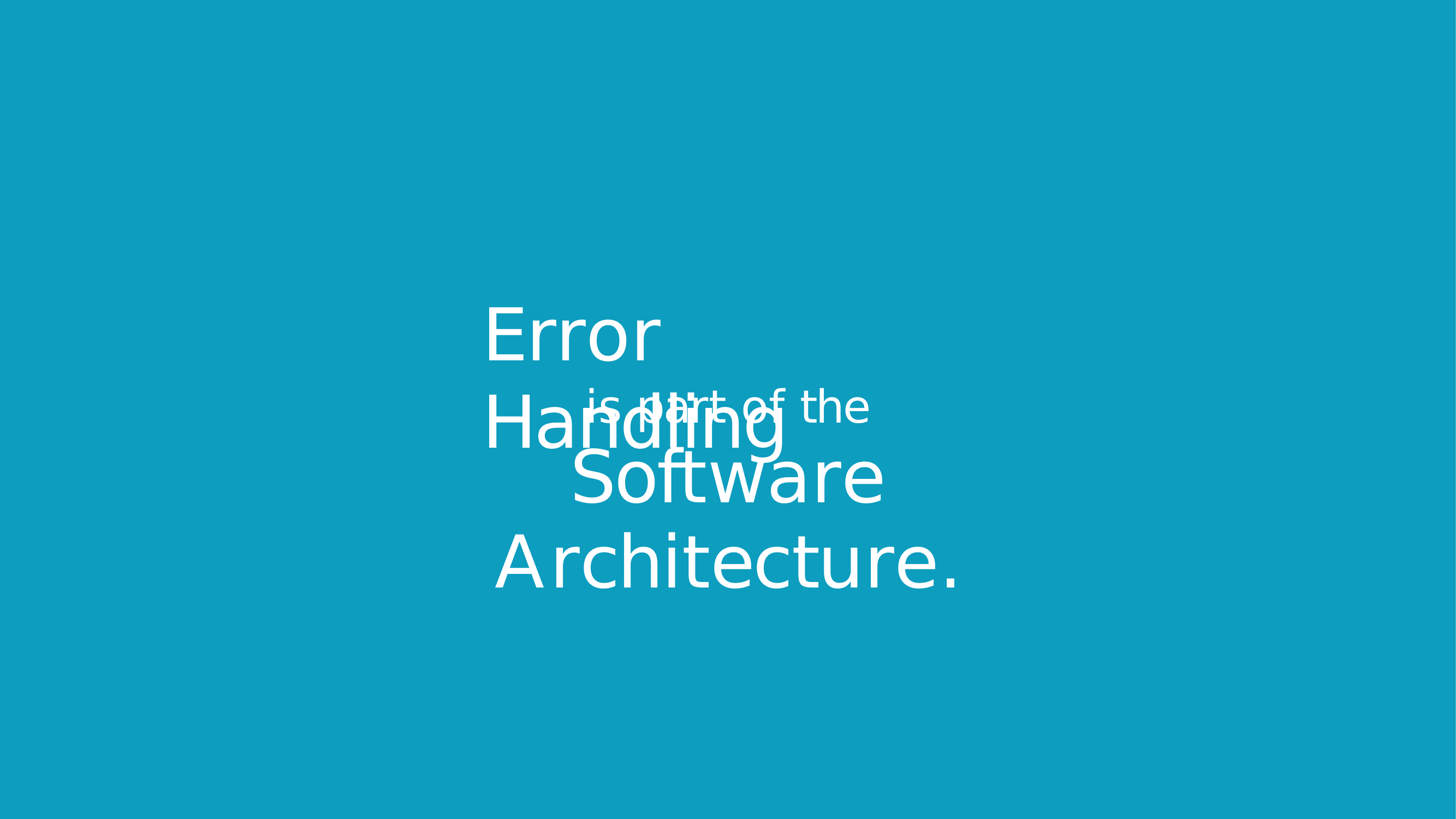

# Error Handling
is part of the
Software Architecture.
17